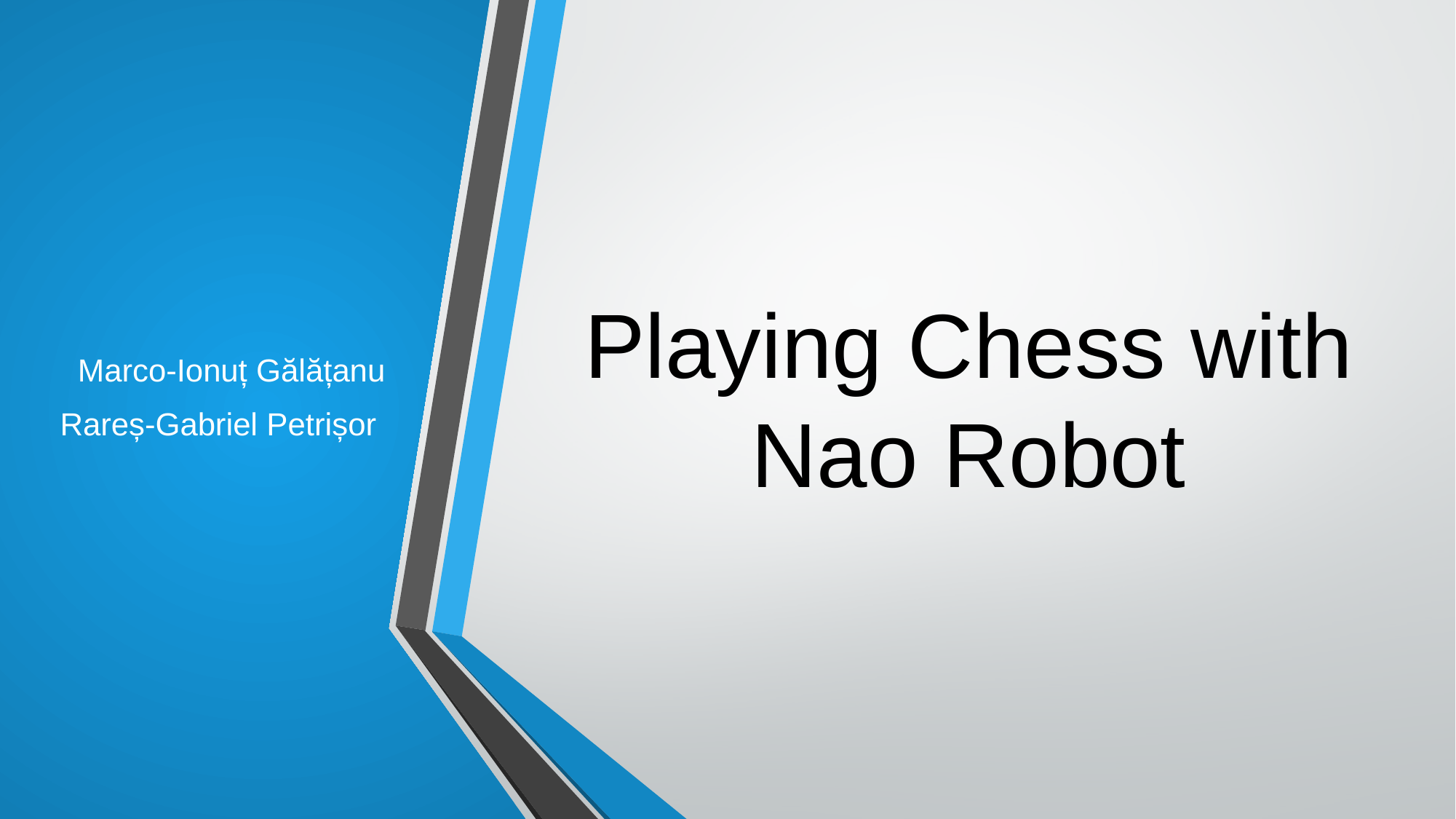

Marco-Ionuț Gălățanu
Rareș-Gabriel Petrișor
# Playing Chess with Nao Robot